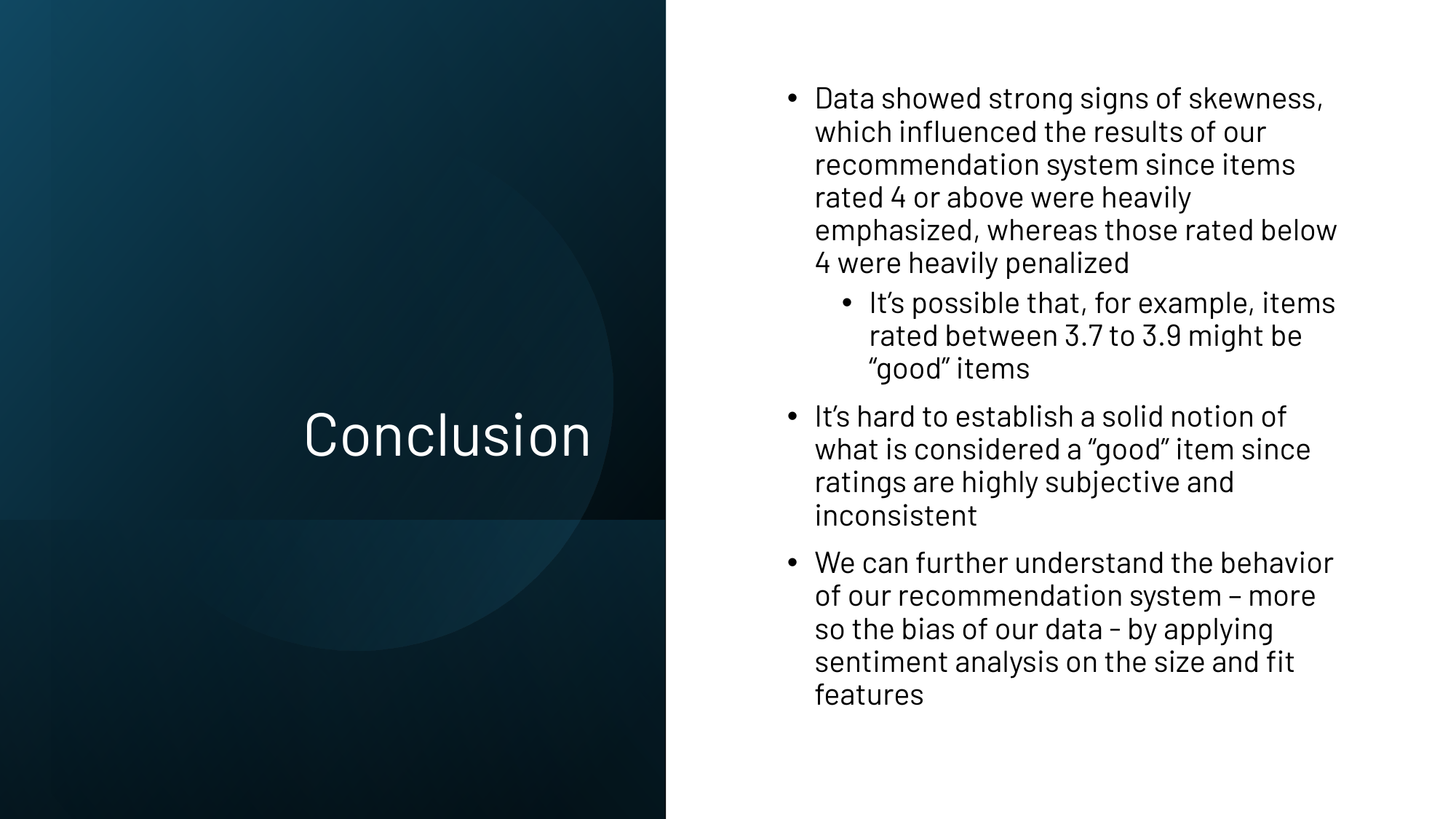

# Conclusion

Data showed strong signs of skewness, which influenced the results of our recommendation system since items rated 4 or above were heavily emphasized, whereas those rated below 4 were heavily penalized
It’s possible that, for example, items rated between 3.7 to 3.9 might be “good” items
It’s hard to establish a solid notion of what is considered a “good” item since ratings are highly subjective and inconsistent
We can further understand the behavior of our recommendation system – more so the bias of our data - by applying sentiment analysis on the size and fit features